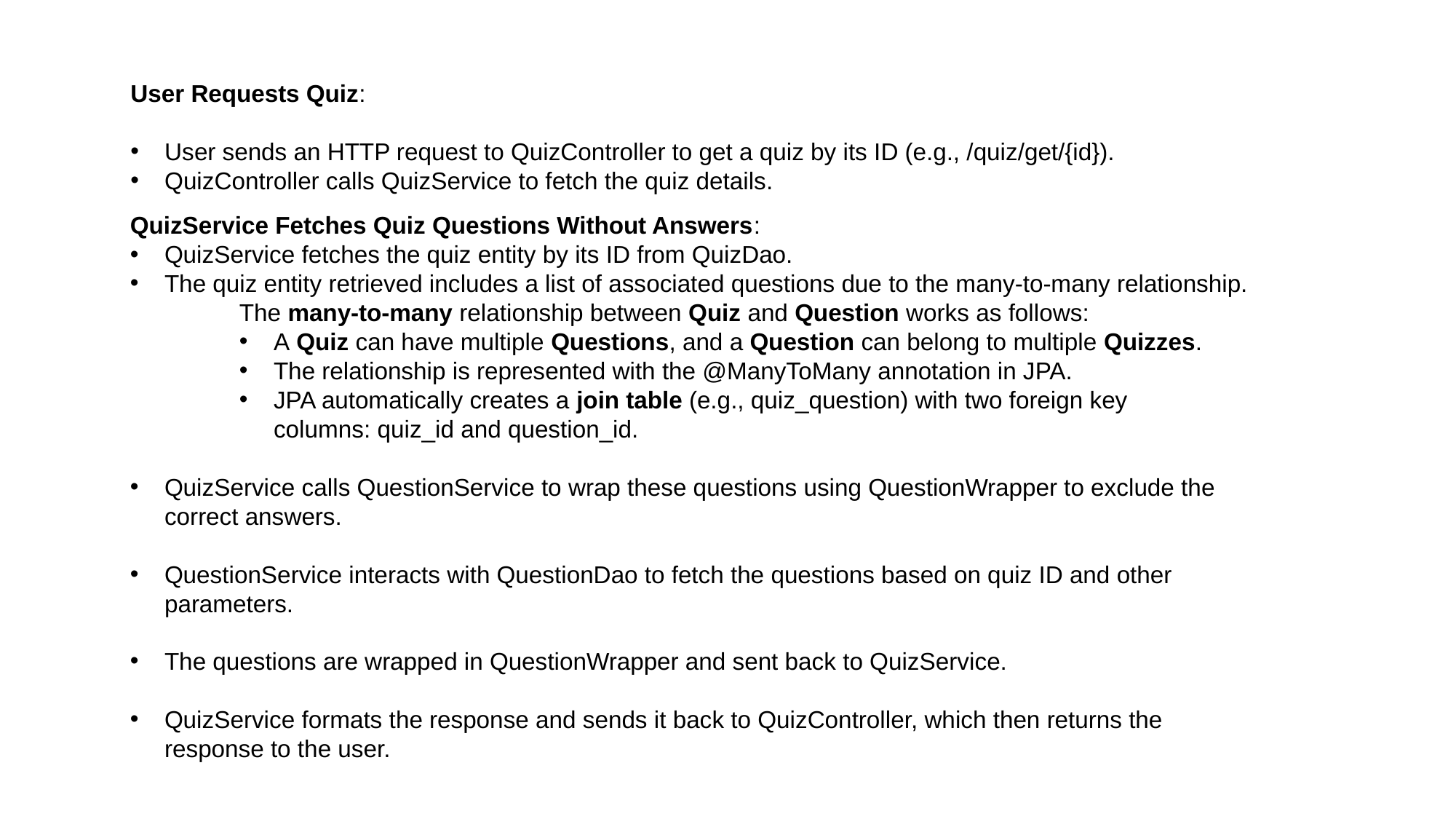

User Requests Quiz:

User sends an HTTP request to QuizController to get a quiz by its ID (e.g., /quiz/get/{id}).
QuizController calls QuizService to fetch the quiz details.

QuizService Fetches Quiz Questions Without Answers:
QuizService fetches the quiz entity by its ID from QuizDao.
The quiz entity retrieved includes a list of associated questions due to the many-to-many relationship.
The many-to-many relationship between Quiz and Question works as follows:
A Quiz can have multiple Questions, and a Question can belong to multiple Quizzes.
The relationship is represented with the @ManyToMany annotation in JPA.
JPA automatically creates a join table (e.g., quiz_question) with two foreign key columns: quiz_id and question_id.

QuizService calls QuestionService to wrap these questions using QuestionWrapper to exclude the correct answers.

QuestionService interacts with QuestionDao to fetch the questions based on quiz ID and other parameters.

The questions are wrapped in QuestionWrapper and sent back to QuizService.

QuizService formats the response and sends it back to QuizController, which then returns the response to the user.